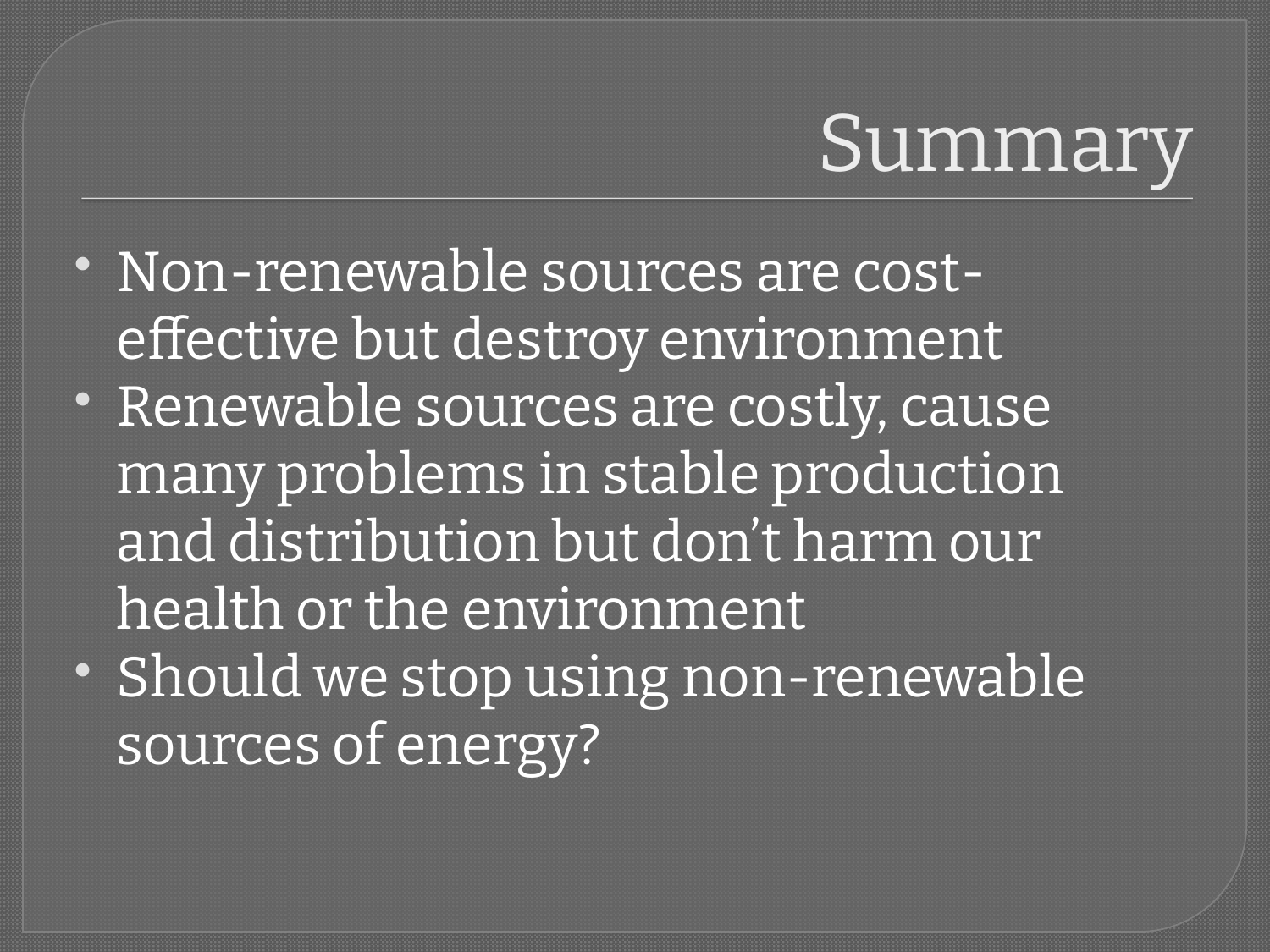

# Summary
Non-renewable sources are cost-effective but destroy environment
Renewable sources are costly, cause many problems in stable production
and distribution but don’t harm our health or the environment
Should we stop using non-renewable sources of energy?